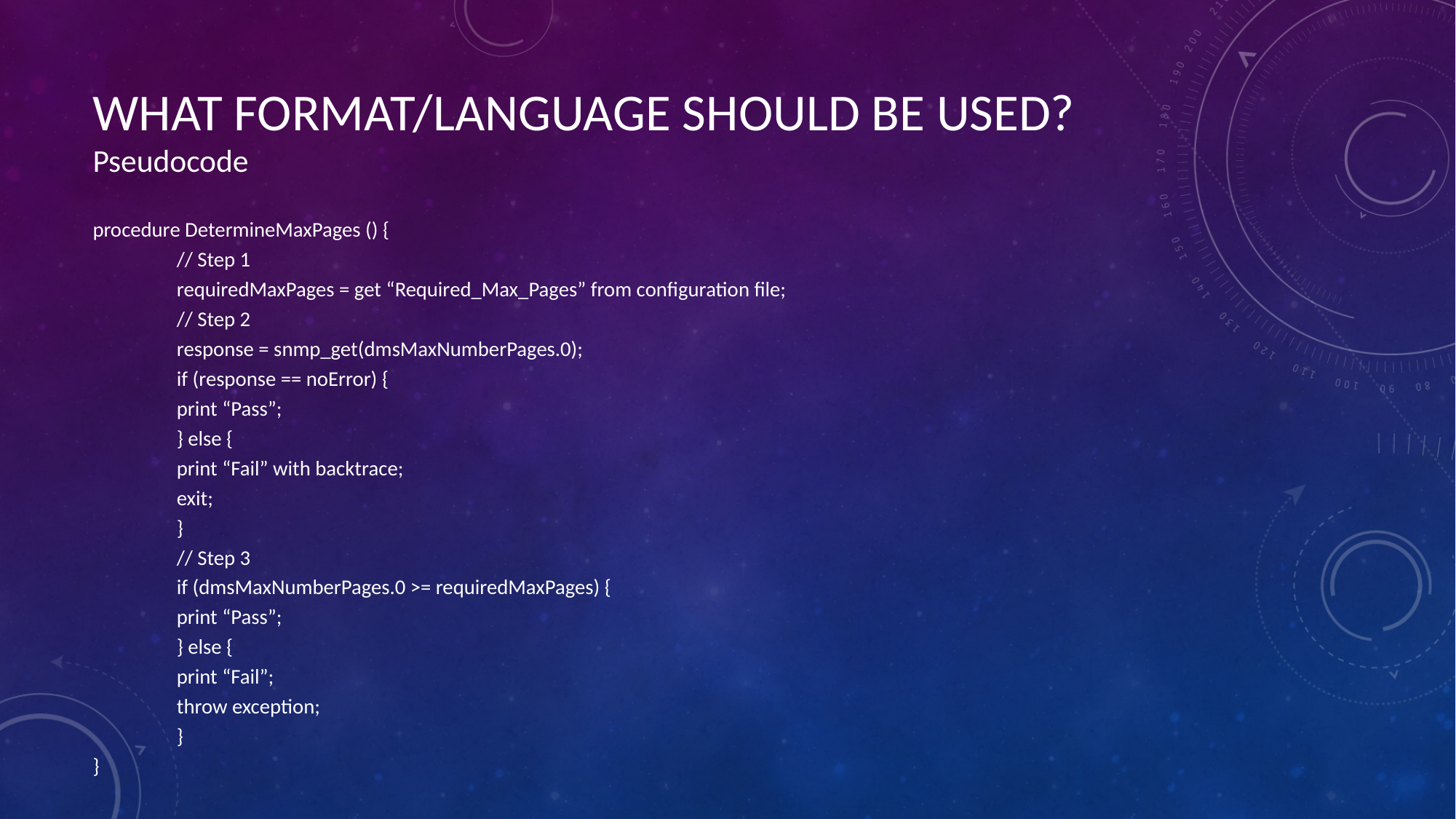

# What format/language should be used? Pseudocode
procedure DetermineMaxPages () {
	// Step 1
	requiredMaxPages = get “Required_Max_Pages” from configuration file;
	// Step 2
	response = snmp_get(dmsMaxNumberPages.0);
	if (response == noError) {
		print “Pass”;
	} else {
		print “Fail” with backtrace;
		exit;
	}
	// Step 3
	if (dmsMaxNumberPages.0 >= requiredMaxPages) {
		print “Pass”;
	} else {
		print “Fail”;
		throw exception;
	}
}